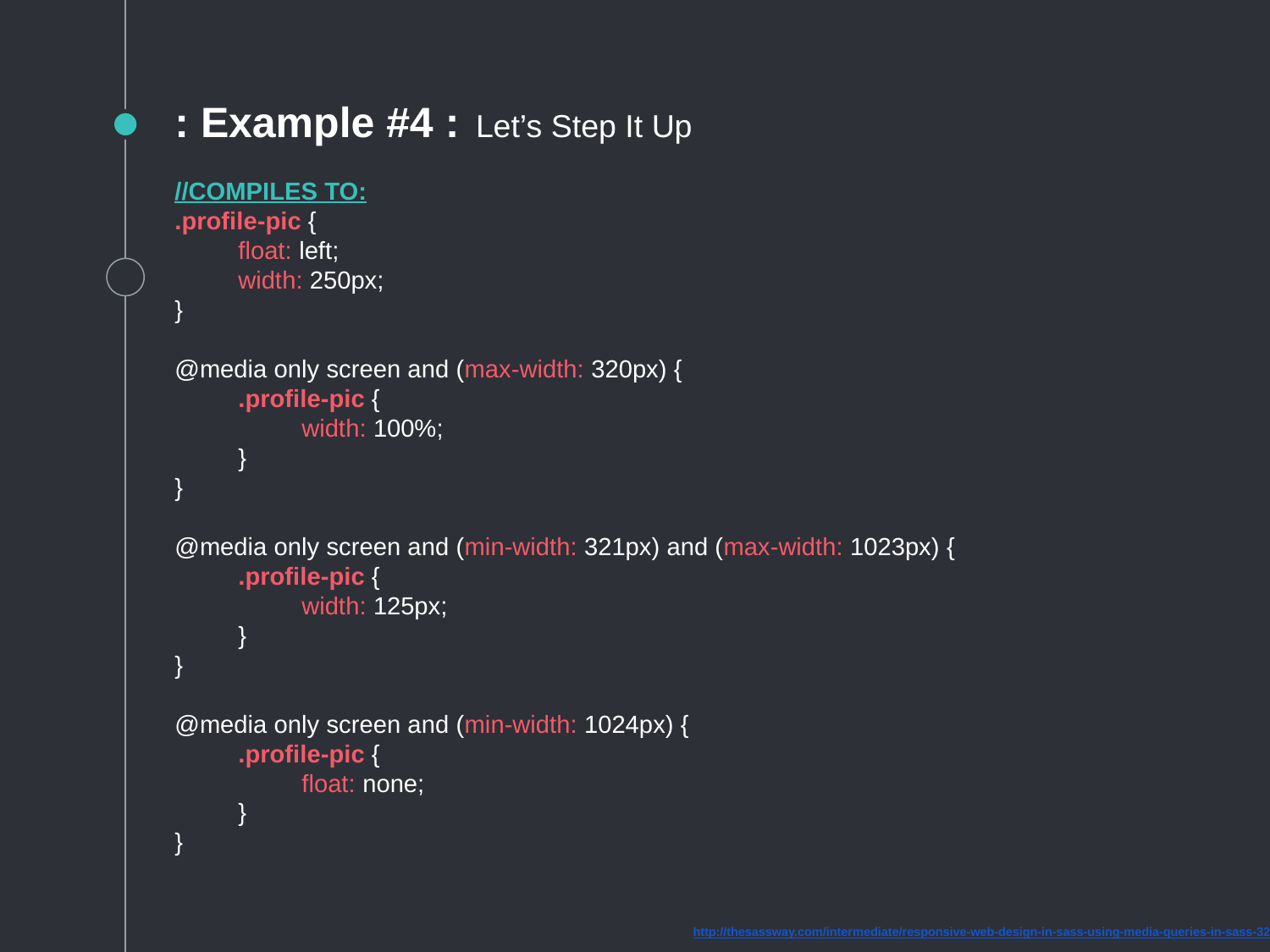

: Example #4 :   Let’s Step It Up

//COMPILES TO:
.profile-pic {
float: left;
width: 250px;
}

@media only screen and (max-width: 320px) {
.profile-pic {
width: 100%;
}
}

@media only screen and (min-width: 321px) and (max-width: 1023px) {
.profile-pic {
width: 125px;
}
}

@media only screen and (min-width: 1024px) {
.profile-pic {
float: none;
}
}

http://thesassway.com/intermediate/responsive-web-design-in-sass-using-media-queries-in-sass-32